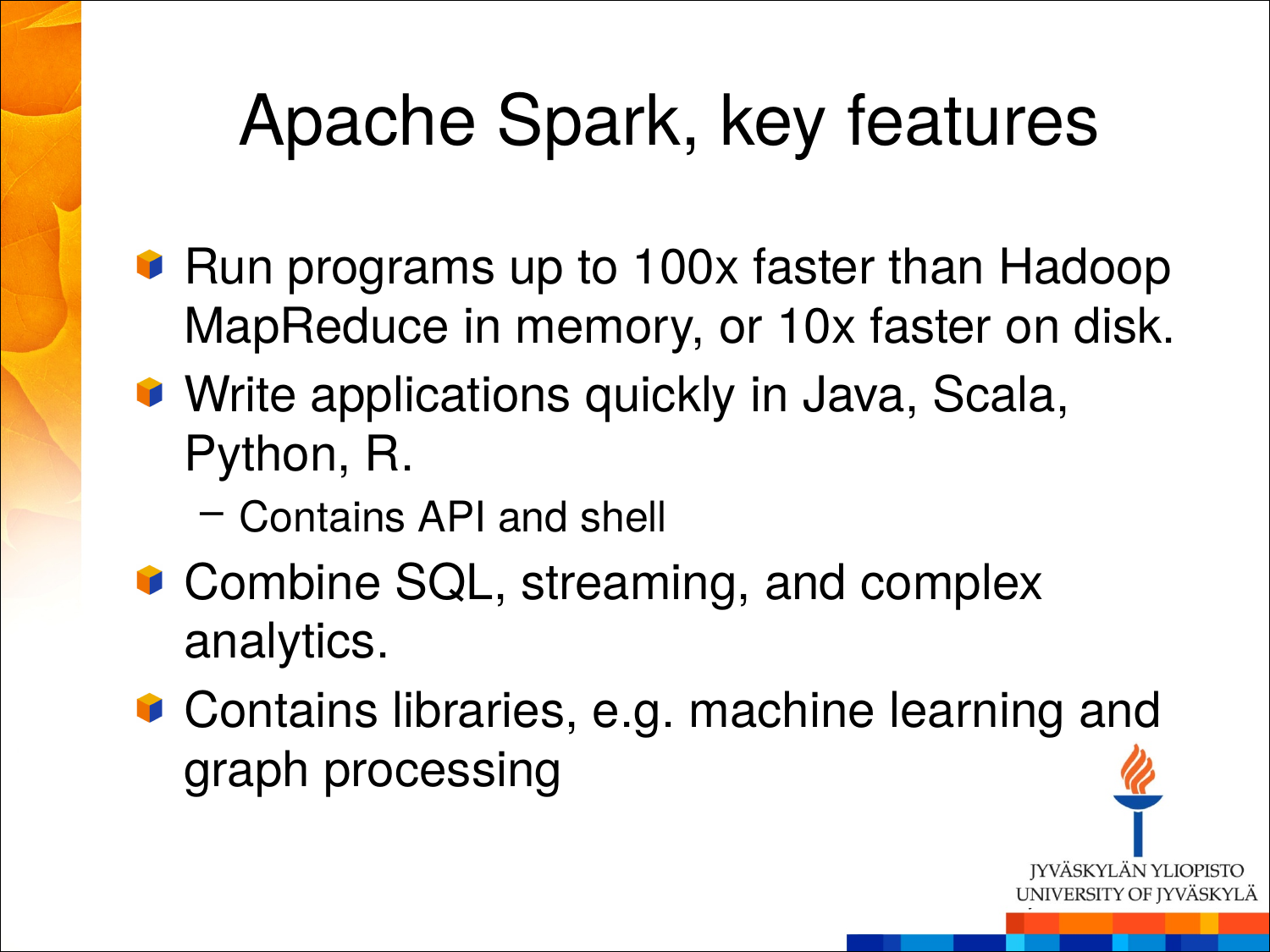

# Apache Spark, key features
Run programs up to 100x faster than Hadoop MapReduce in memory, or 10x faster on disk.
Write applications quickly in Java, Scala, Python, R.
Contains API and shell
Combine SQL, streaming, and complex analytics.
Contains libraries, e.g. machine learning and graph processing